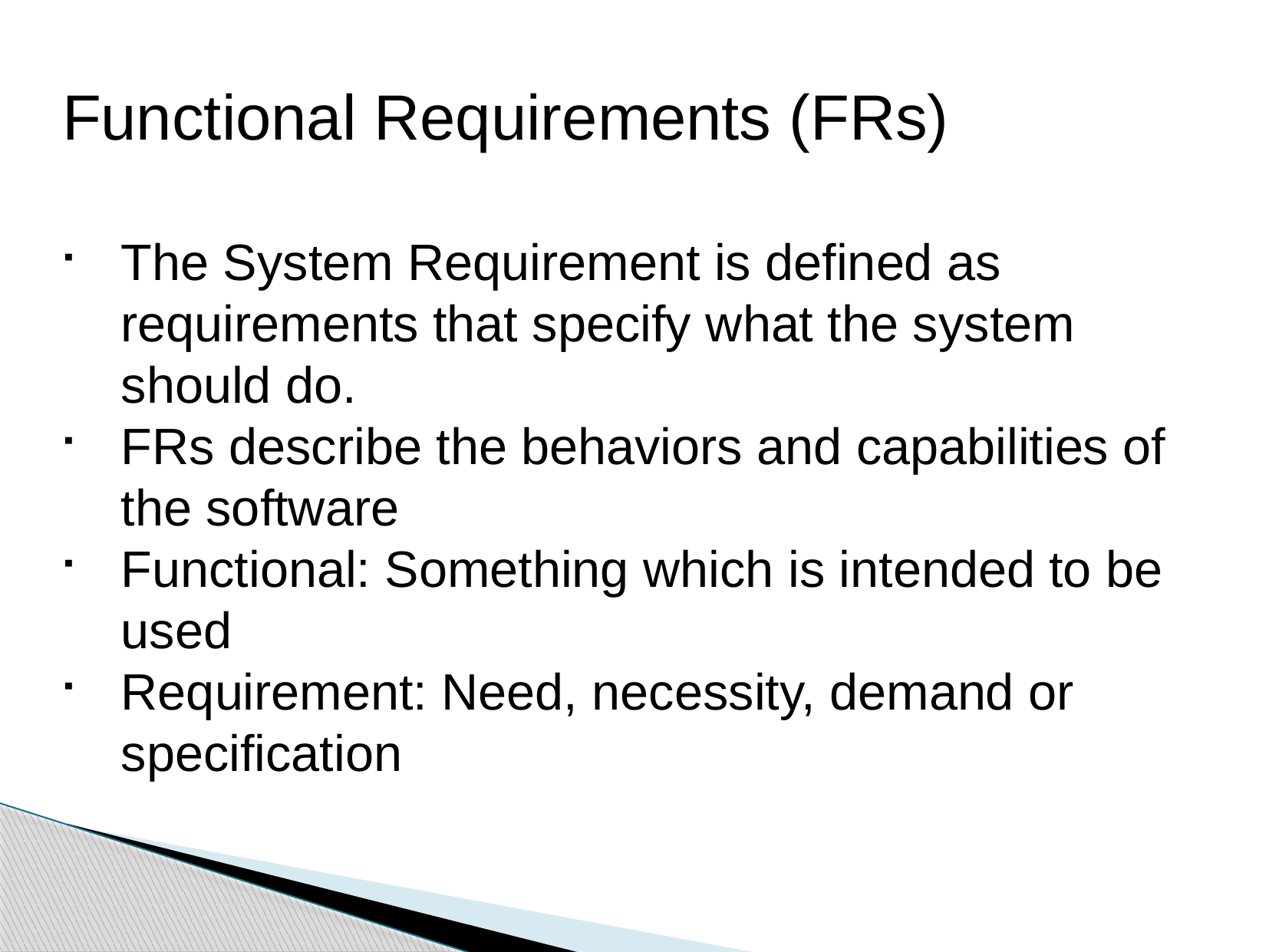

Functional Requirements (FRs)
The System Requirement is defined as requirements that specify what the system should do.
FRs describe the behaviors and capabilities of the software
Functional: Something which is intended to be used
Requirement: Need, necessity, demand or specification